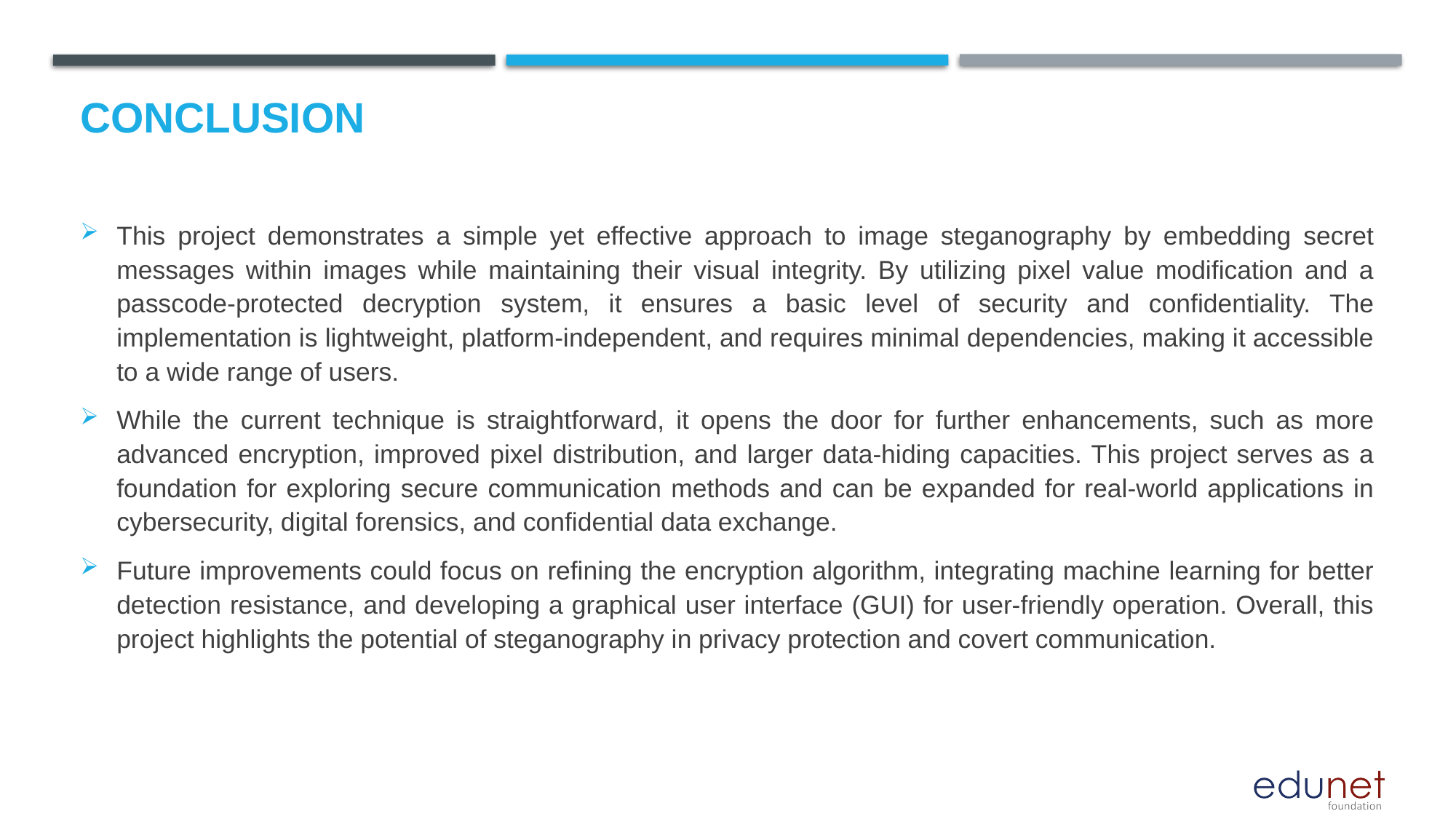

# Conclusion
This project demonstrates a simple yet effective approach to image steganography by embedding secret messages within images while maintaining their visual integrity. By utilizing pixel value modification and a passcode-protected decryption system, it ensures a basic level of security and confidentiality. The implementation is lightweight, platform-independent, and requires minimal dependencies, making it accessible to a wide range of users.
While the current technique is straightforward, it opens the door for further enhancements, such as more advanced encryption, improved pixel distribution, and larger data-hiding capacities. This project serves as a foundation for exploring secure communication methods and can be expanded for real-world applications in cybersecurity, digital forensics, and confidential data exchange.
Future improvements could focus on refining the encryption algorithm, integrating machine learning for better detection resistance, and developing a graphical user interface (GUI) for user-friendly operation. Overall, this project highlights the potential of steganography in privacy protection and covert communication.